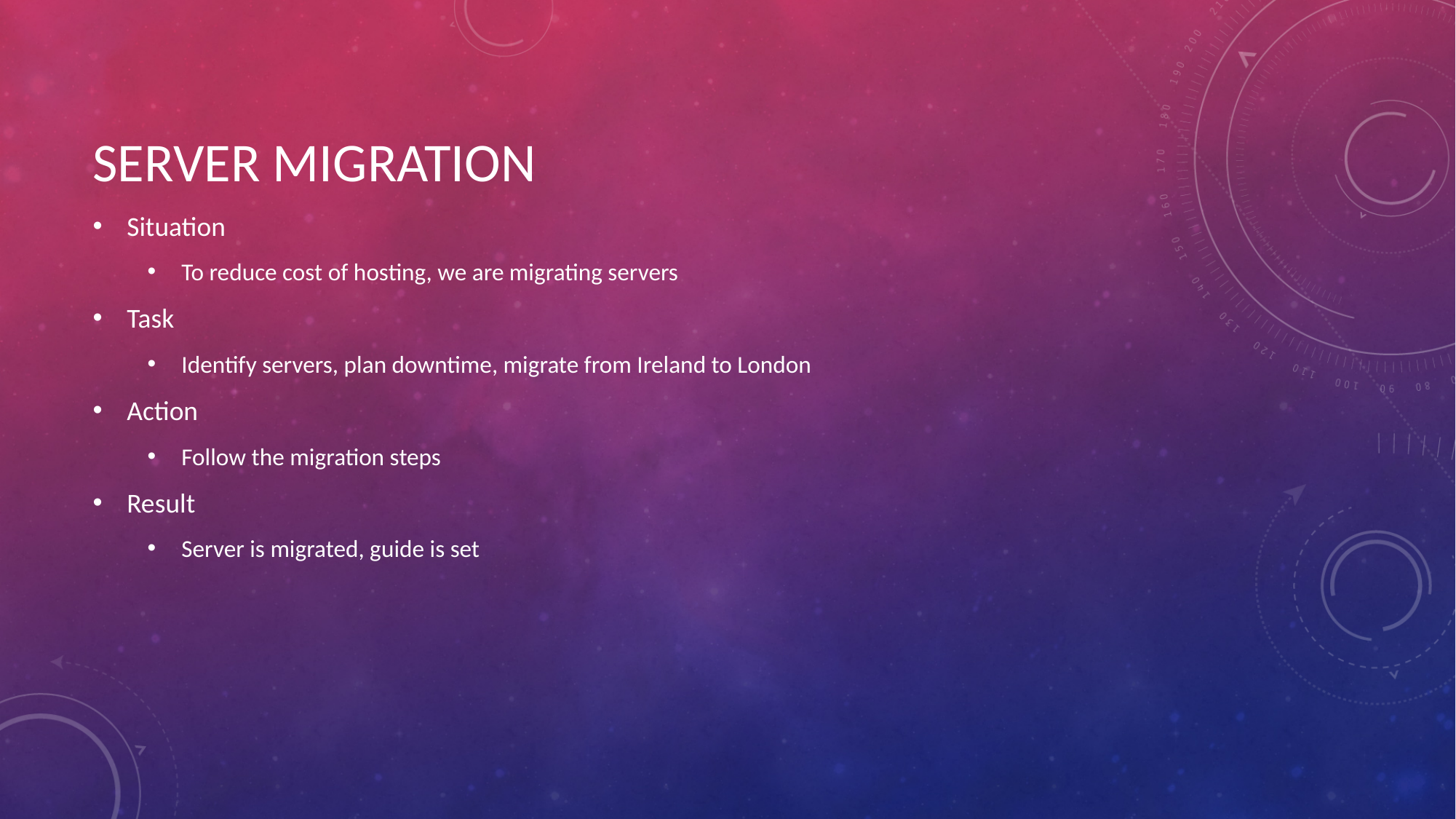

# Server migration
Situation
To reduce cost of hosting, we are migrating servers
Task
Identify servers, plan downtime, migrate from Ireland to London
Action
Follow the migration steps
Result
Server is migrated, guide is set